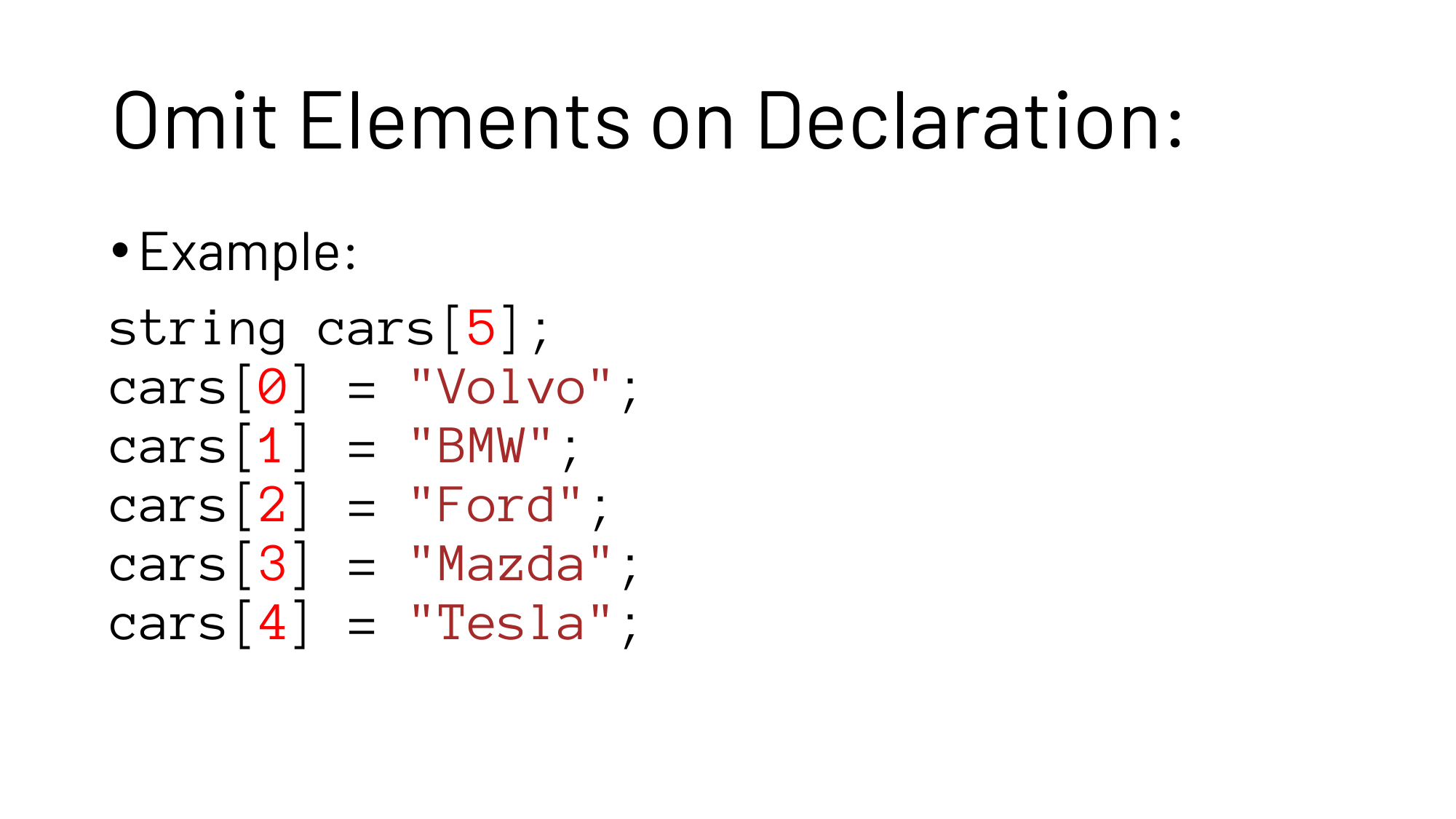

# Omit Elements on Declaration:
Example:
string cars[5];
cars[0] = "Volvo";
cars[1] = "BMW";
cars[2] = "Ford";
cars[3] = "Mazda";
cars[4] = "Tesla";